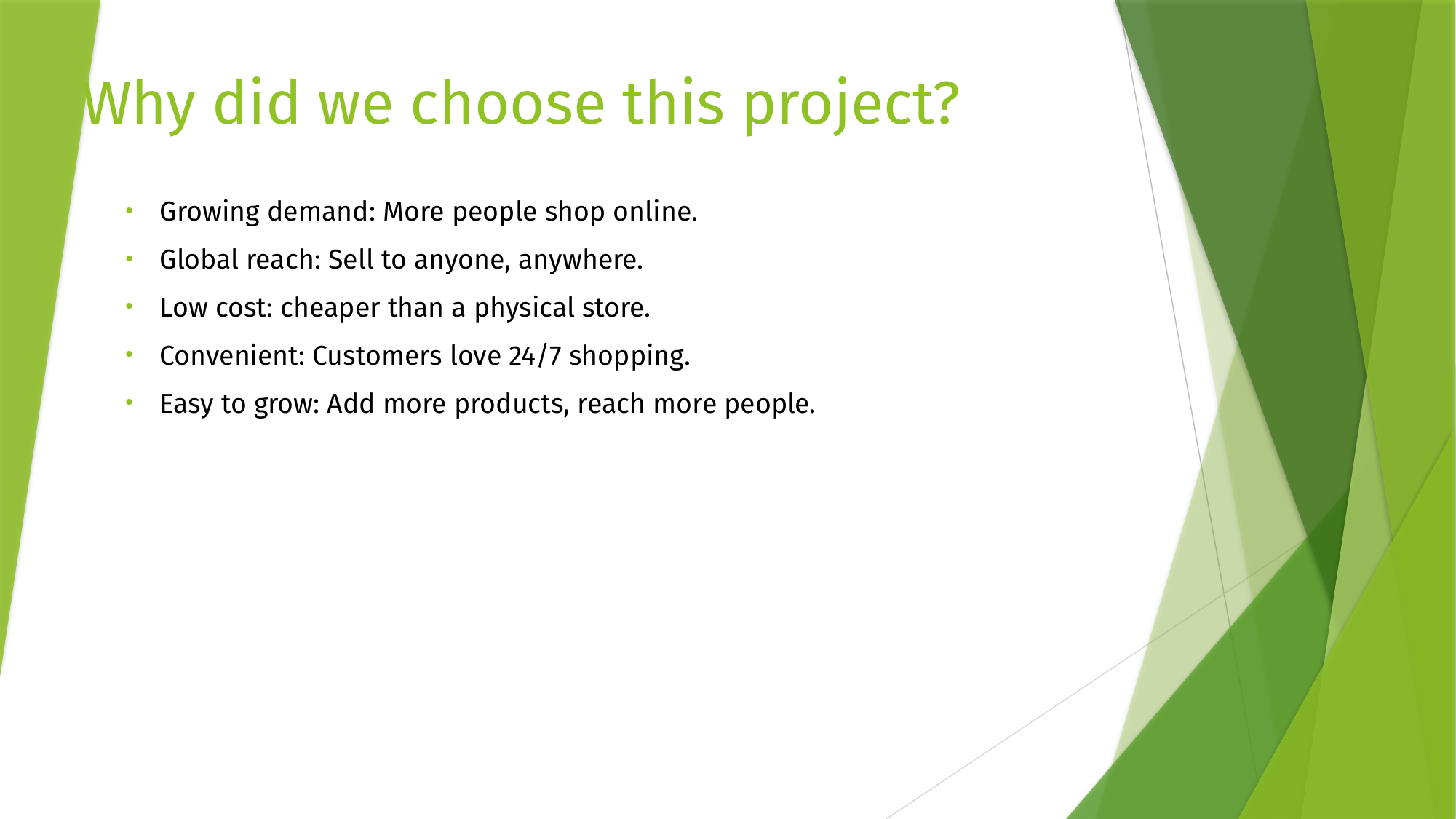

# Why did we choose this project?
Growing demand: More people shop online.
Global reach: Sell to anyone, anywhere.
Low cost: cheaper than a physical store.
Convenient: Customers love 24/7 shopping.
Easy to grow: Add more products, reach more people.